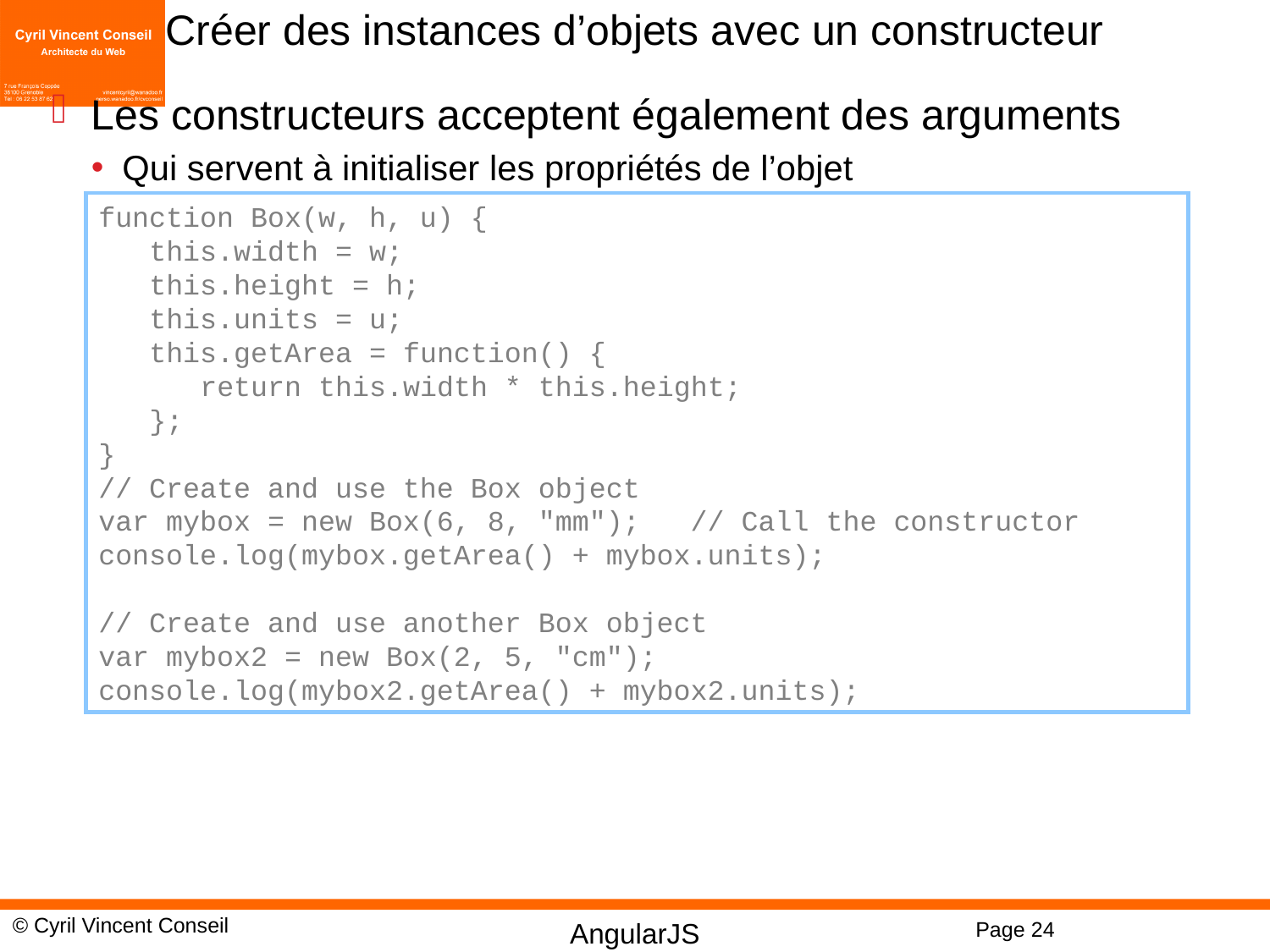

# Créer des instances d’objets avec un constructeur
Les constructeurs acceptent également des arguments
Qui servent à initialiser les propriétés de l’objet

function Box(w, h, u) {
   this.width = w;
   this.height = h;
   this.units = u;
   this.getArea = function() {
      return this.width * this.height;
   };
}
// Create and use the Box object
var mybox = new Box(6, 8, "mm");   // Call the constructor
console.log(mybox.getArea() + mybox.units);

// Create and use another Box object
var mybox2 = new Box(2, 5, "cm");
console.log(mybox2.getArea() + mybox2.units);